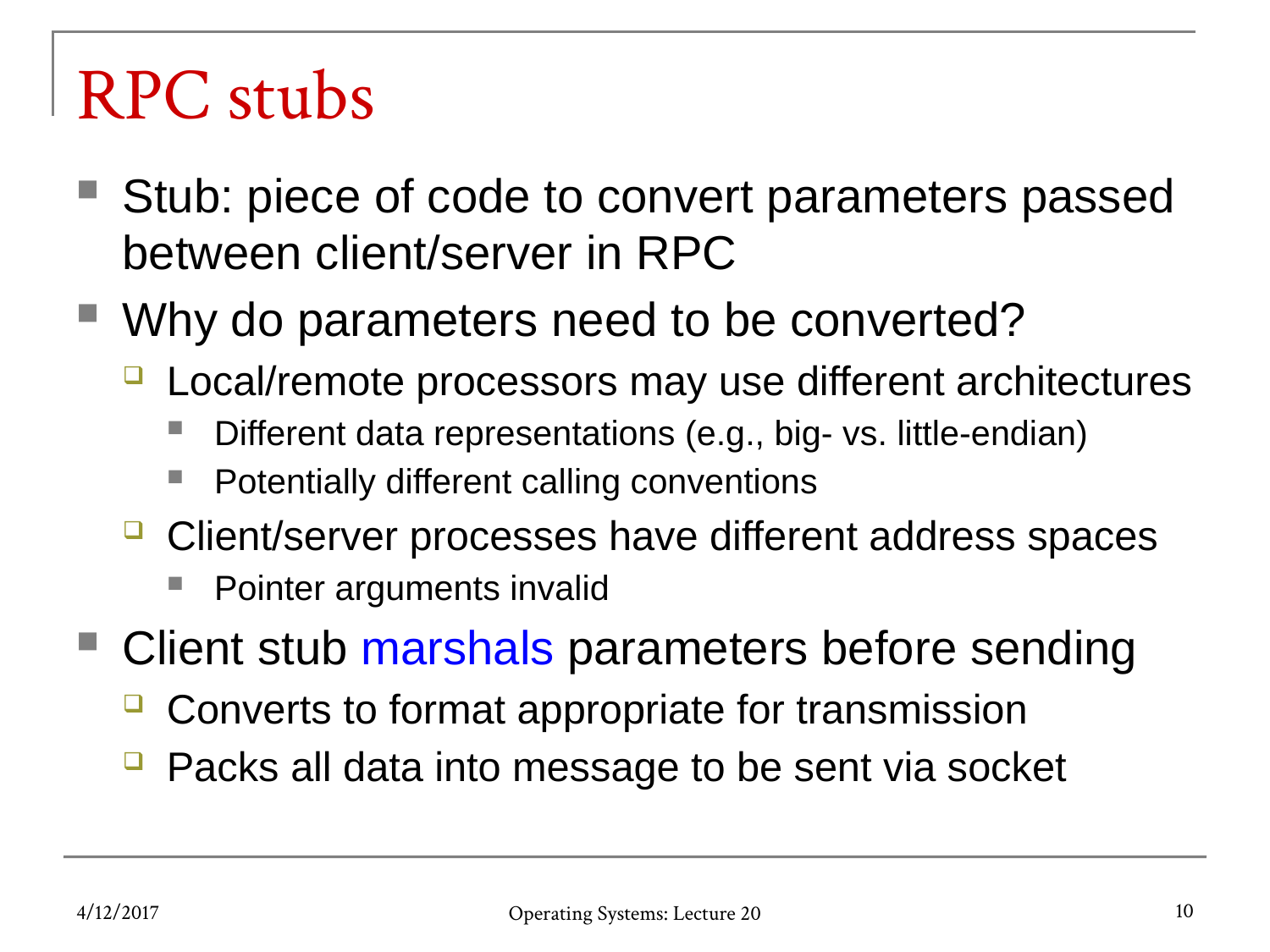

# RPC stubs
Stub: piece of code to convert parameters passed between client/server in RPC
Why do parameters need to be converted?
Local/remote processors may use different architectures
Different data representations (e.g., big- vs. little-endian)
Potentially different calling conventions
Client/server processes have different address spaces
Pointer arguments invalid
Client stub marshals parameters before sending
Converts to format appropriate for transmission
Packs all data into message to be sent via socket

4/12/2017
10
Operating Systems: Lecture 20